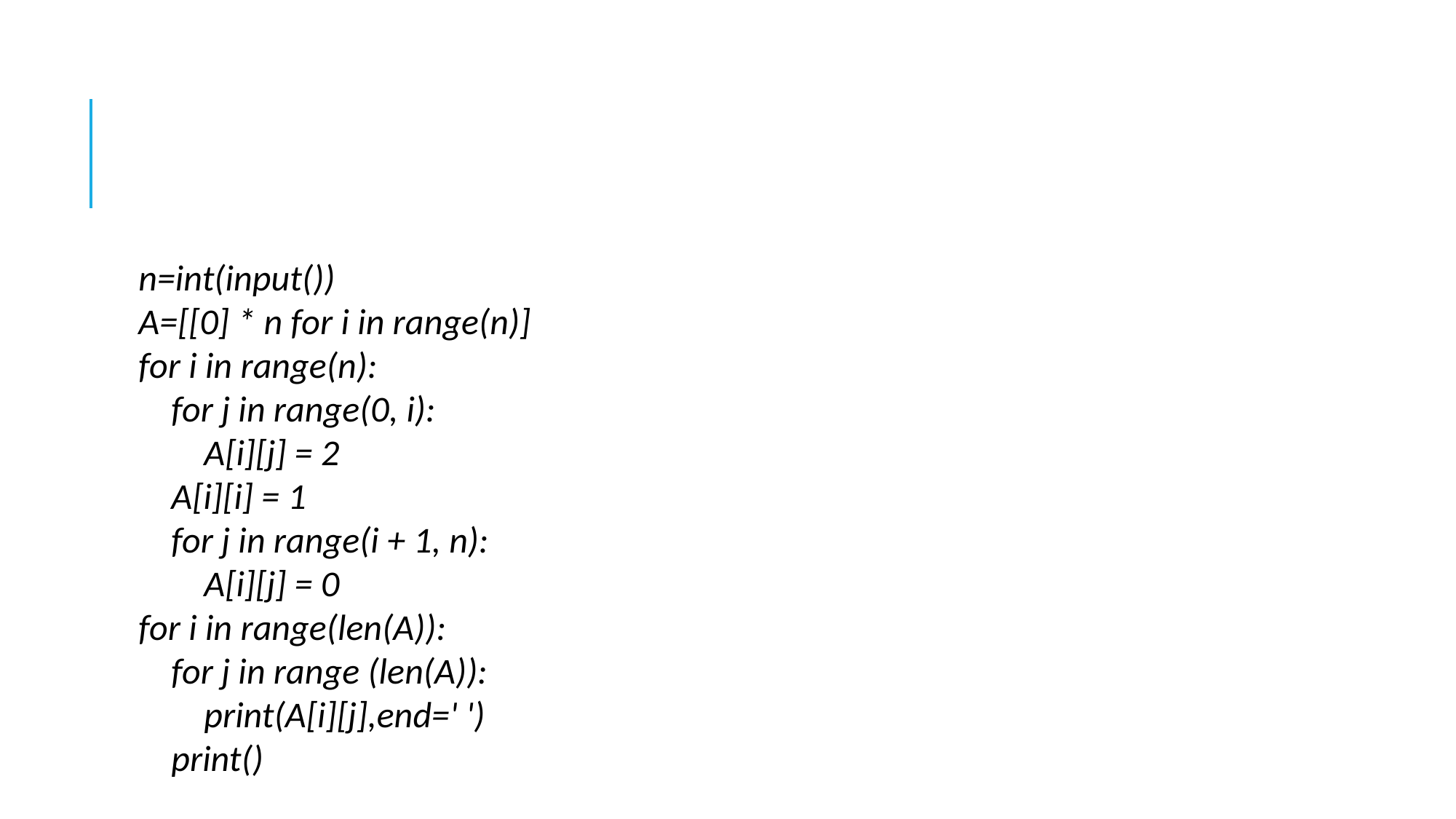

#
n=int(input())
A=[[0] * n for i in range(n)]
for i in range(n):
    for j in range(0, i):
        A[i][j] = 2
    A[i][i] = 1
    for j in range(i + 1, n):
        A[i][j] = 0
for i in range(len(A)):
    for j in range (len(A)):
        print(A[i][j],end=' ')
    print()